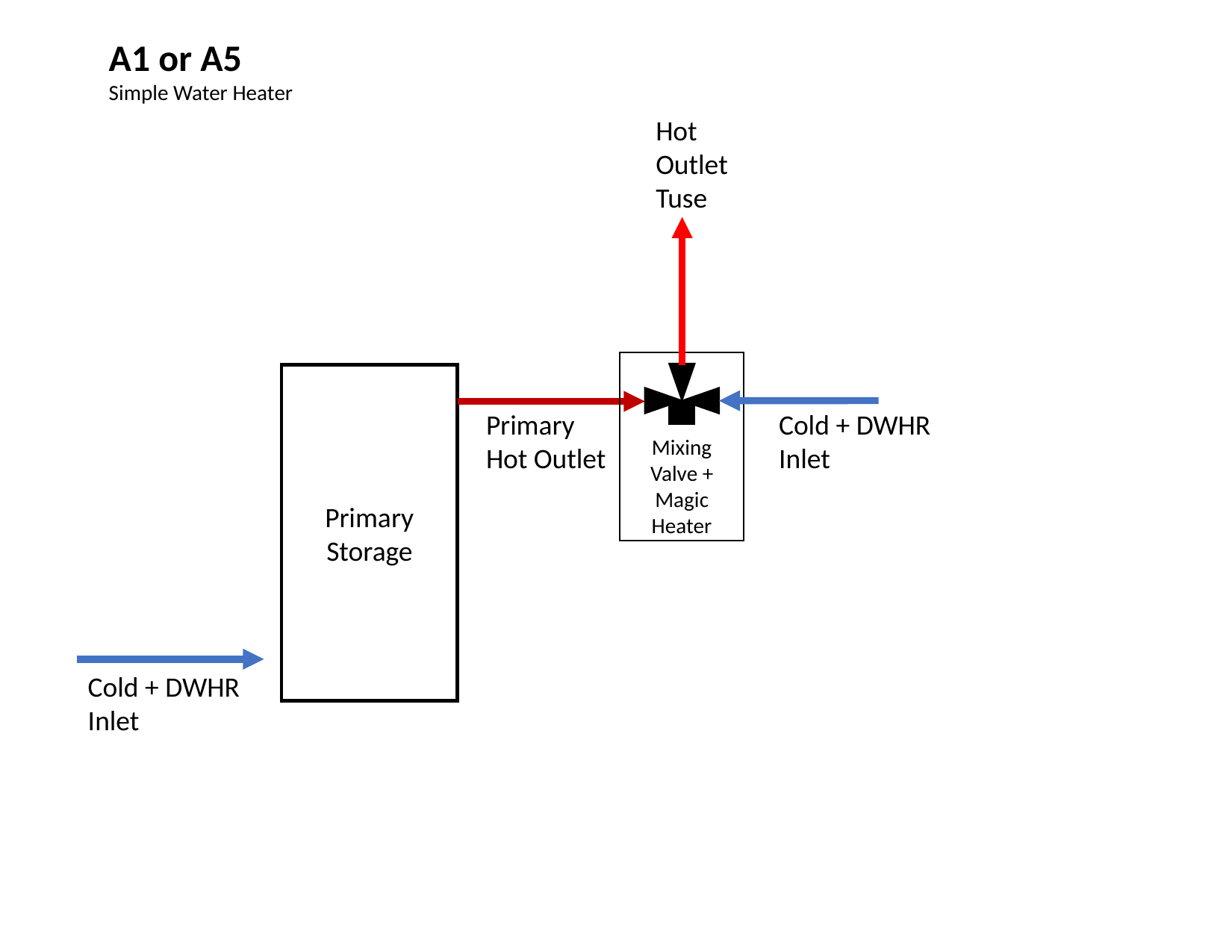

A1 or A5
Simple Water Heater
Hot Outlet
Tuse

Mixing Valve + Magic Heater

Primary Storage
Primary
Hot Outlet
Cold + DWHR Inlet
Cold + DWHR Inlet